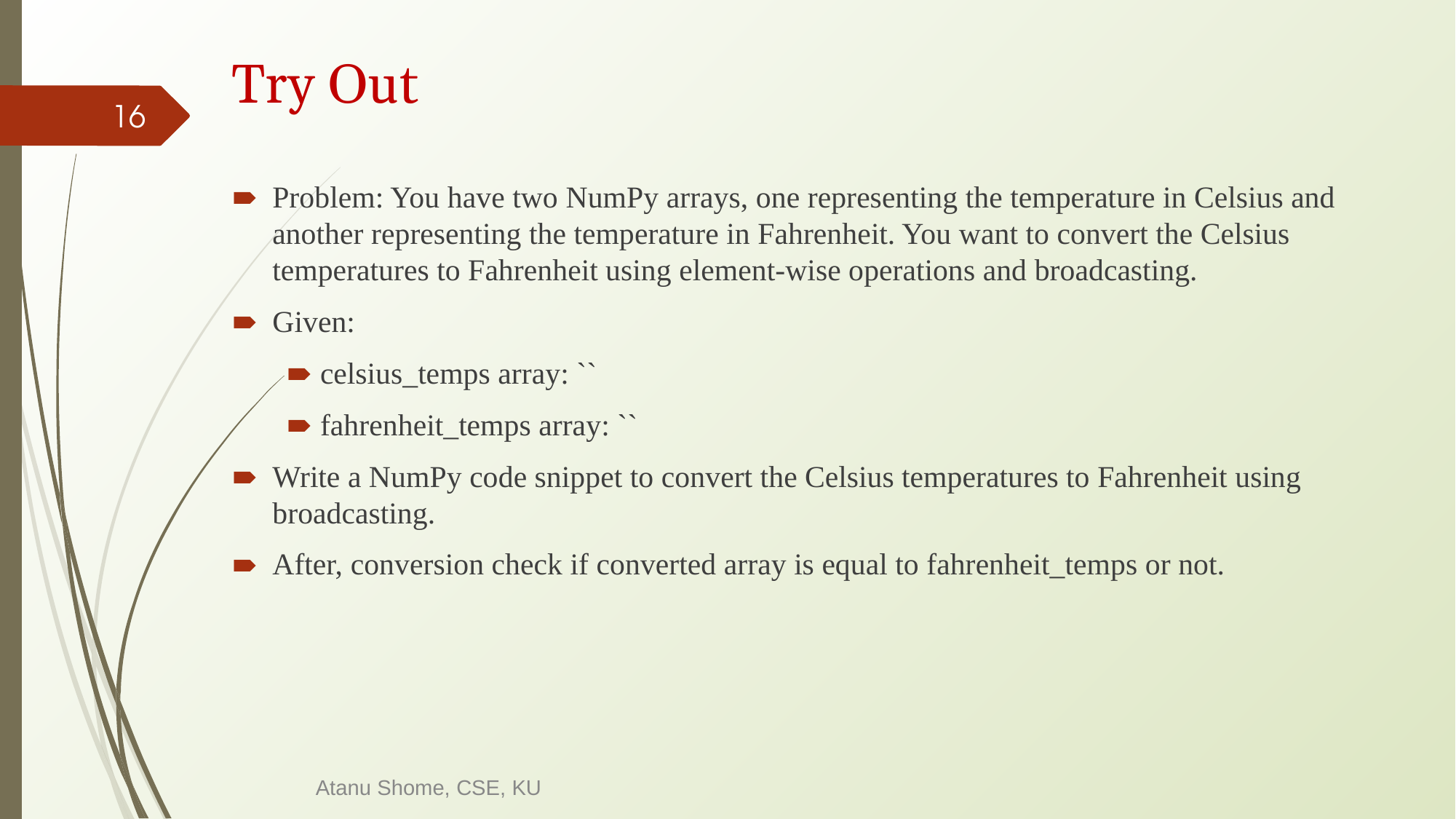

# Try Out
16
Problem: You have two NumPy arrays, one representing the temperature in Celsius and another representing the temperature in Fahrenheit. You want to convert the Celsius temperatures to Fahrenheit using element-wise operations and broadcasting.
Given:
celsius_temps array: ``
fahrenheit_temps array: ``
Write a NumPy code snippet to convert the Celsius temperatures to Fahrenheit using broadcasting.
After, conversion check if converted array is equal to fahrenheit_temps or not.
Atanu Shome, CSE, KU